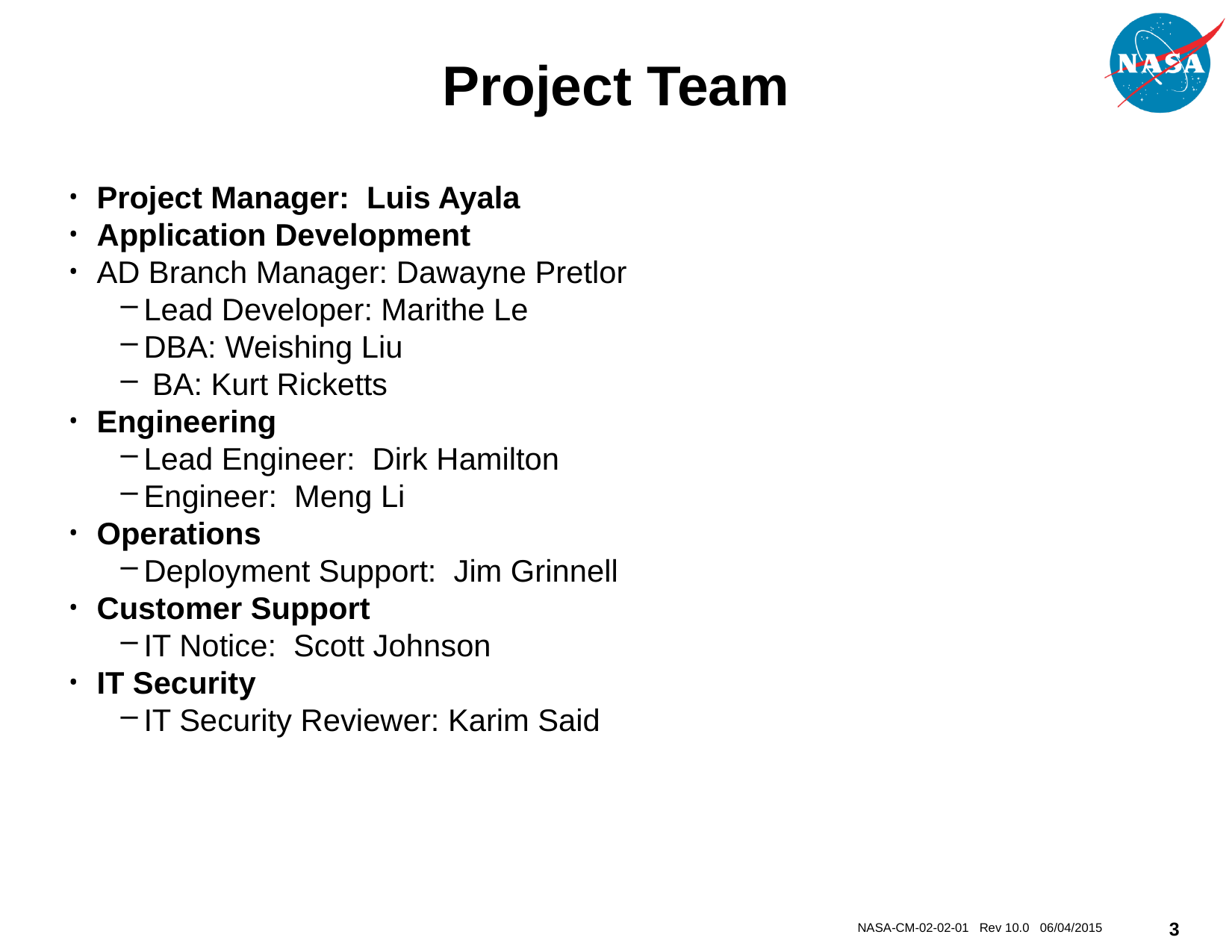

# Project Team
Project Manager:  Luis Ayala
Application Development
AD Branch Manager: Dawayne Pretlor
Lead Developer: Marithe Le
DBA: Weishing Liu
 BA: Kurt Ricketts
Engineering
Lead Engineer:  Dirk Hamilton
Engineer:  Meng Li
Operations
Deployment Support:  Jim Grinnell
Customer Support
IT Notice:  Scott Johnson
IT Security
IT Security Reviewer: Karim Said
NASA-CM-02-02-01   Rev 10.0   06/04/2015
3